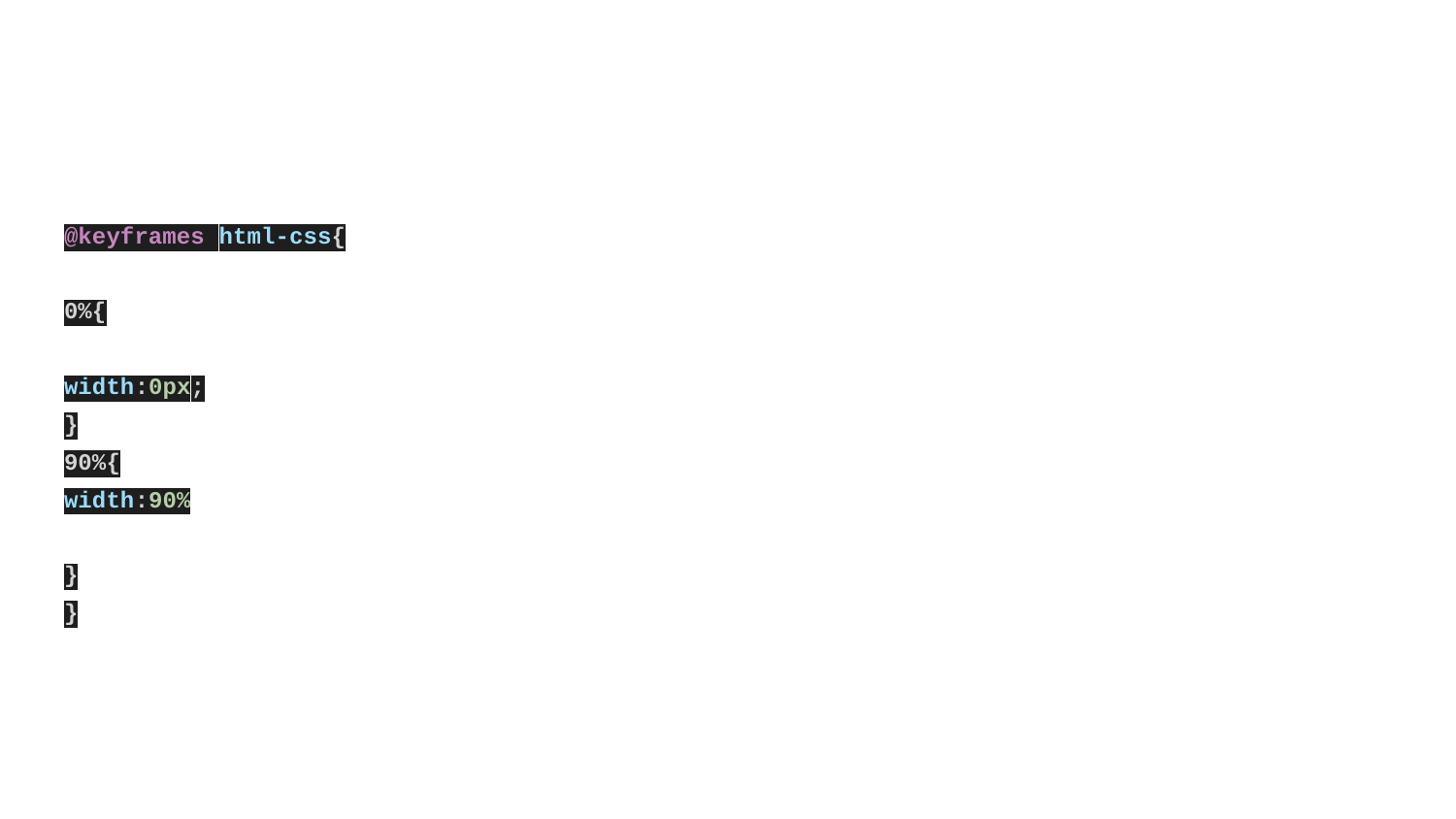

#
@keyframes html-css{

0%{

width:0px;
}
90%{
width:90%

}
}